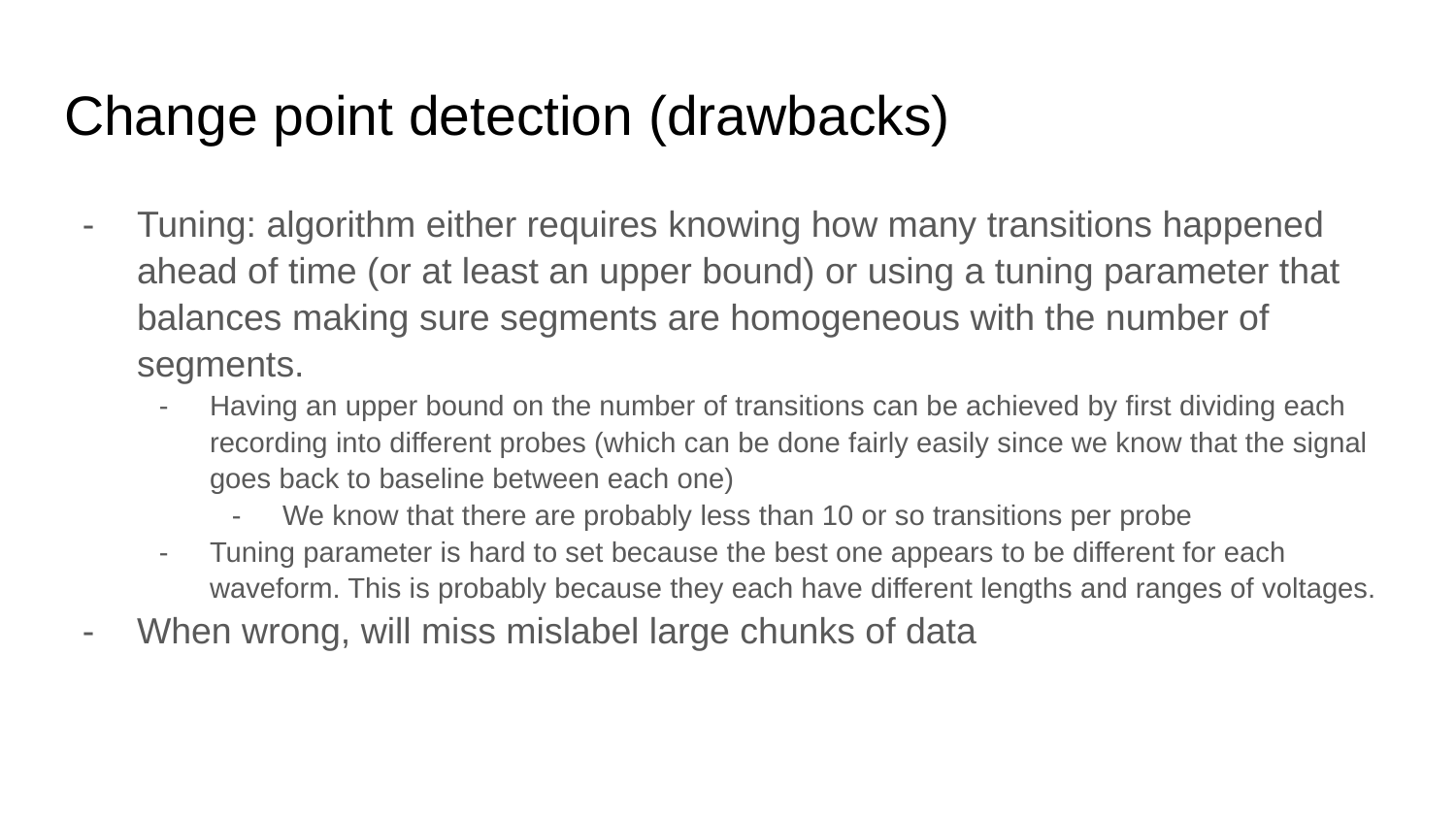

# Change point detection (drawbacks)
Tuning: algorithm either requires knowing how many transitions happened ahead of time (or at least an upper bound) or using a tuning parameter that balances making sure segments are homogeneous with the number of segments.
Having an upper bound on the number of transitions can be achieved by first dividing each recording into different probes (which can be done fairly easily since we know that the signal goes back to baseline between each one)
We know that there are probably less than 10 or so transitions per probe
Tuning parameter is hard to set because the best one appears to be different for each waveform. This is probably because they each have different lengths and ranges of voltages.
When wrong, will miss mislabel large chunks of data